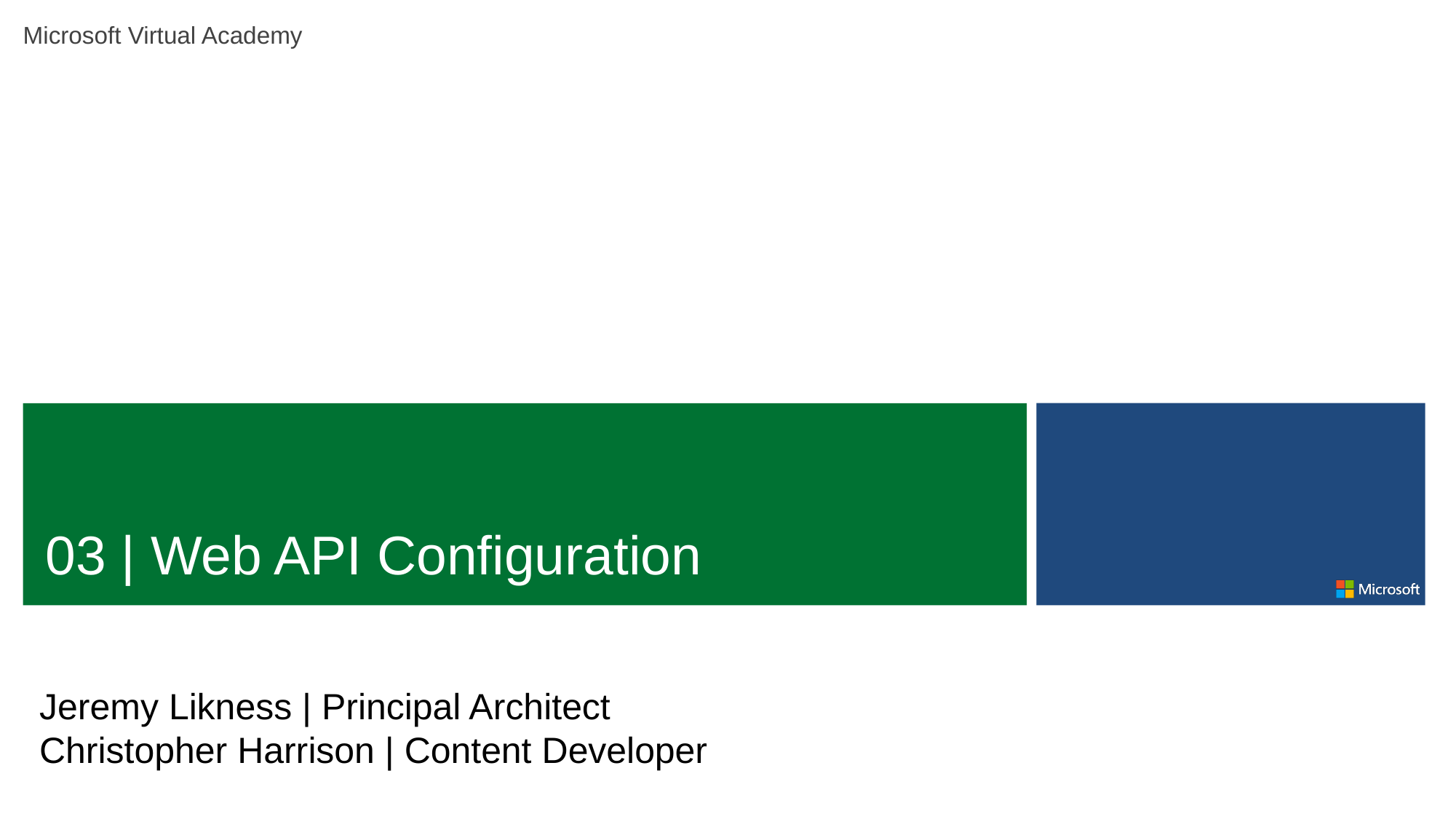

03 | Web API Configuration
Jeremy Likness | Principal Architect
Christopher Harrison | Content Developer